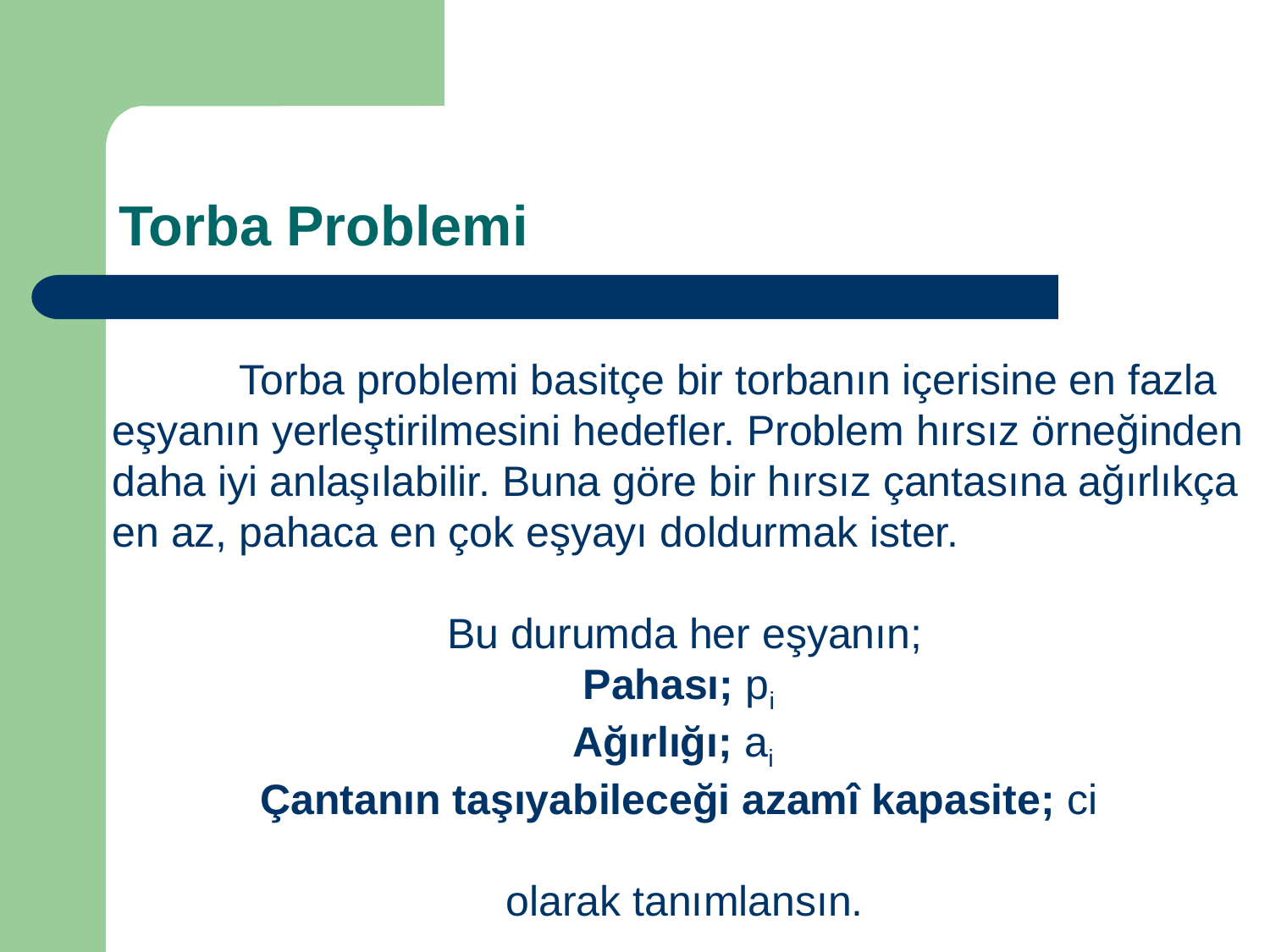

# Torba Problemi
	Torba problemi basitçe bir torbanın içerisine en fazla eşyanın yerleştirilmesini hedefler. Problem hırsız örneğinden daha iyi anlaşılabilir. Buna göre bir hırsız çantasına ağırlıkça en az, pahaca en çok eşyayı doldurmak ister.

Bu durumda her eşyanın;
Pahası; pi
Ağırlığı; ai
Çantanın taşıyabileceği azamî kapasite; ci

olarak tanımlansın.